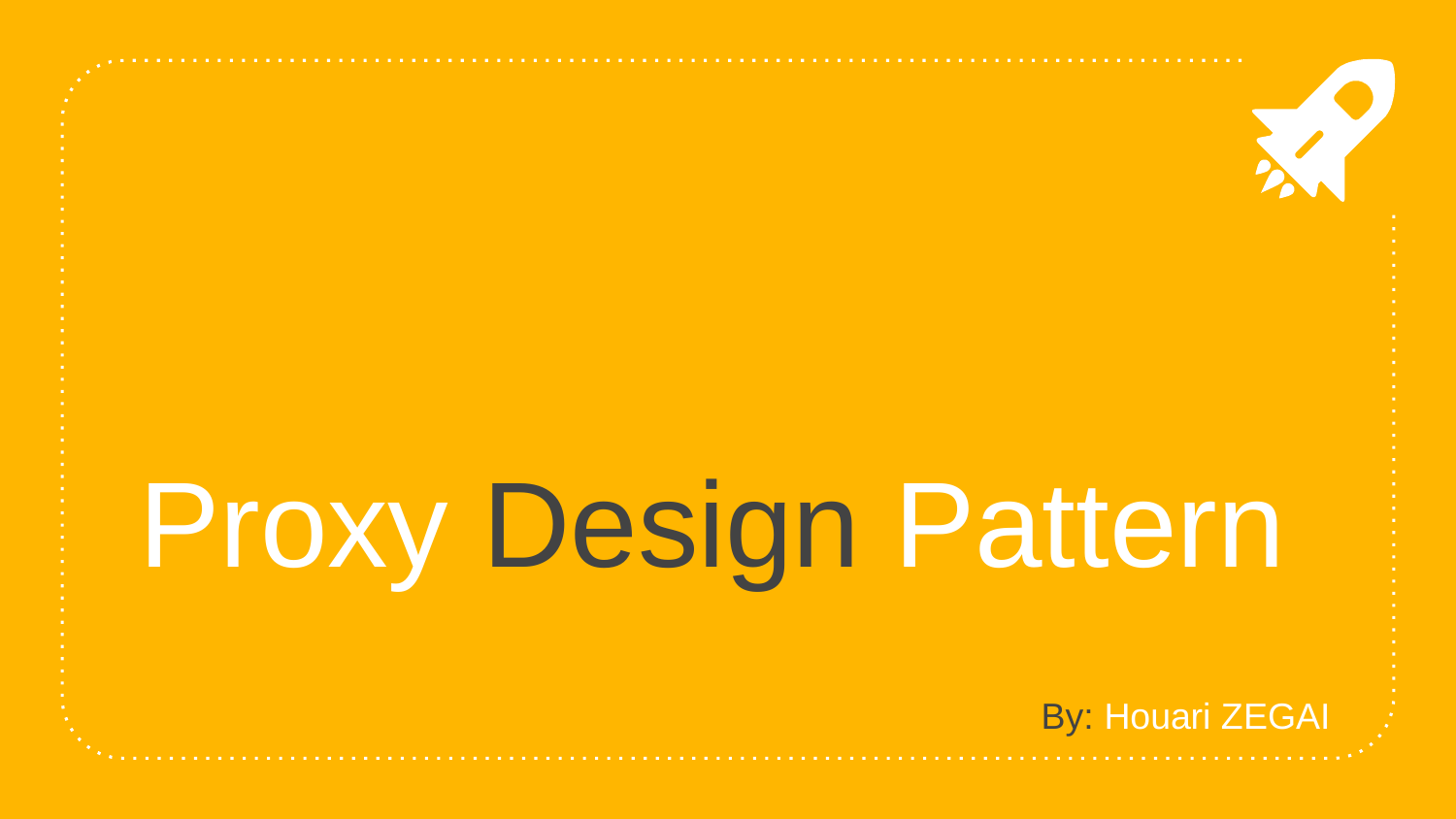

# Proxy Design Pattern
By: Houari ZEGAI